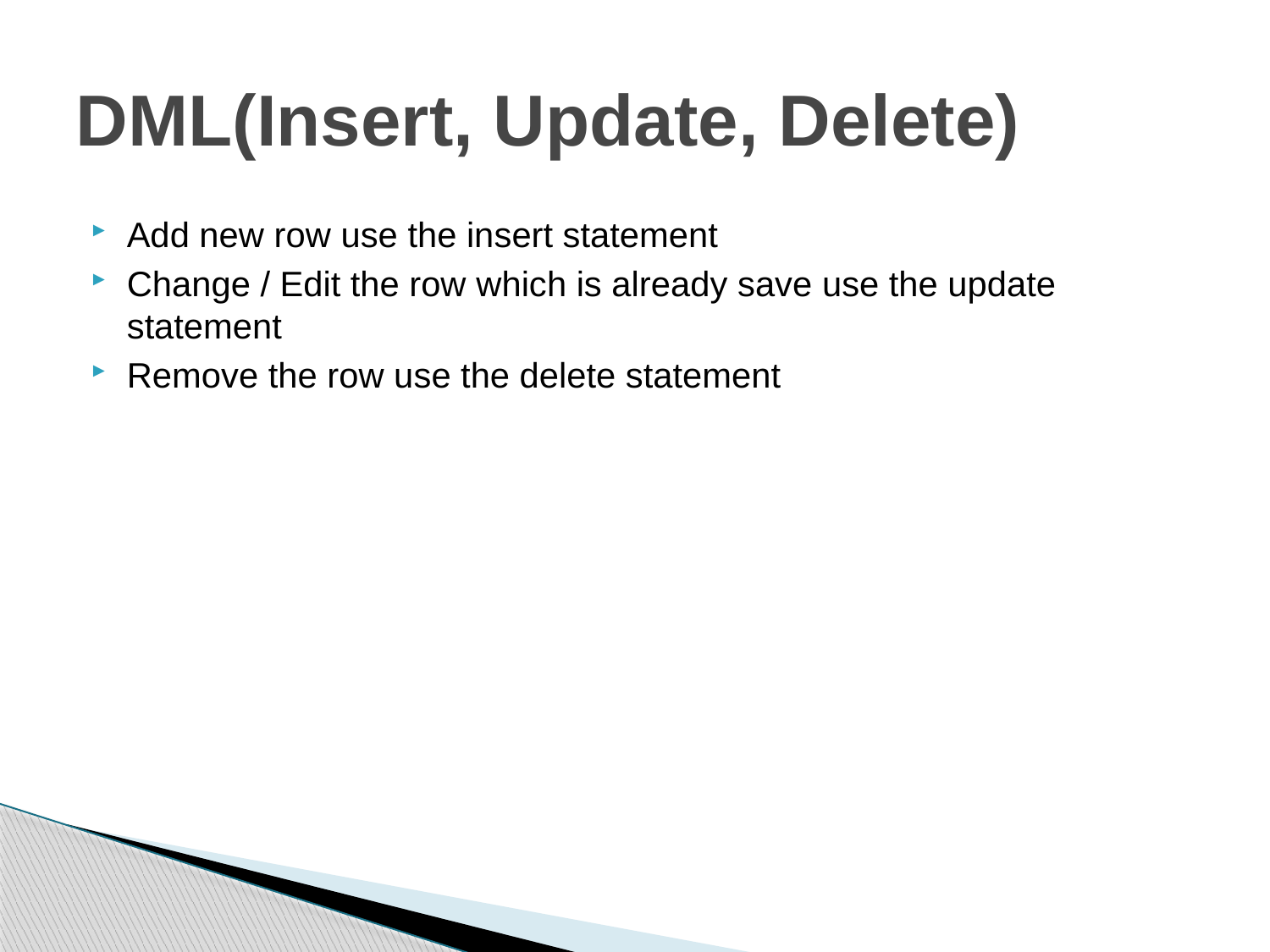

# DML(Insert, Update, Delete)
Add new row use the insert statement
Change / Edit the row which is already save use the update statement
Remove the row use the delete statement